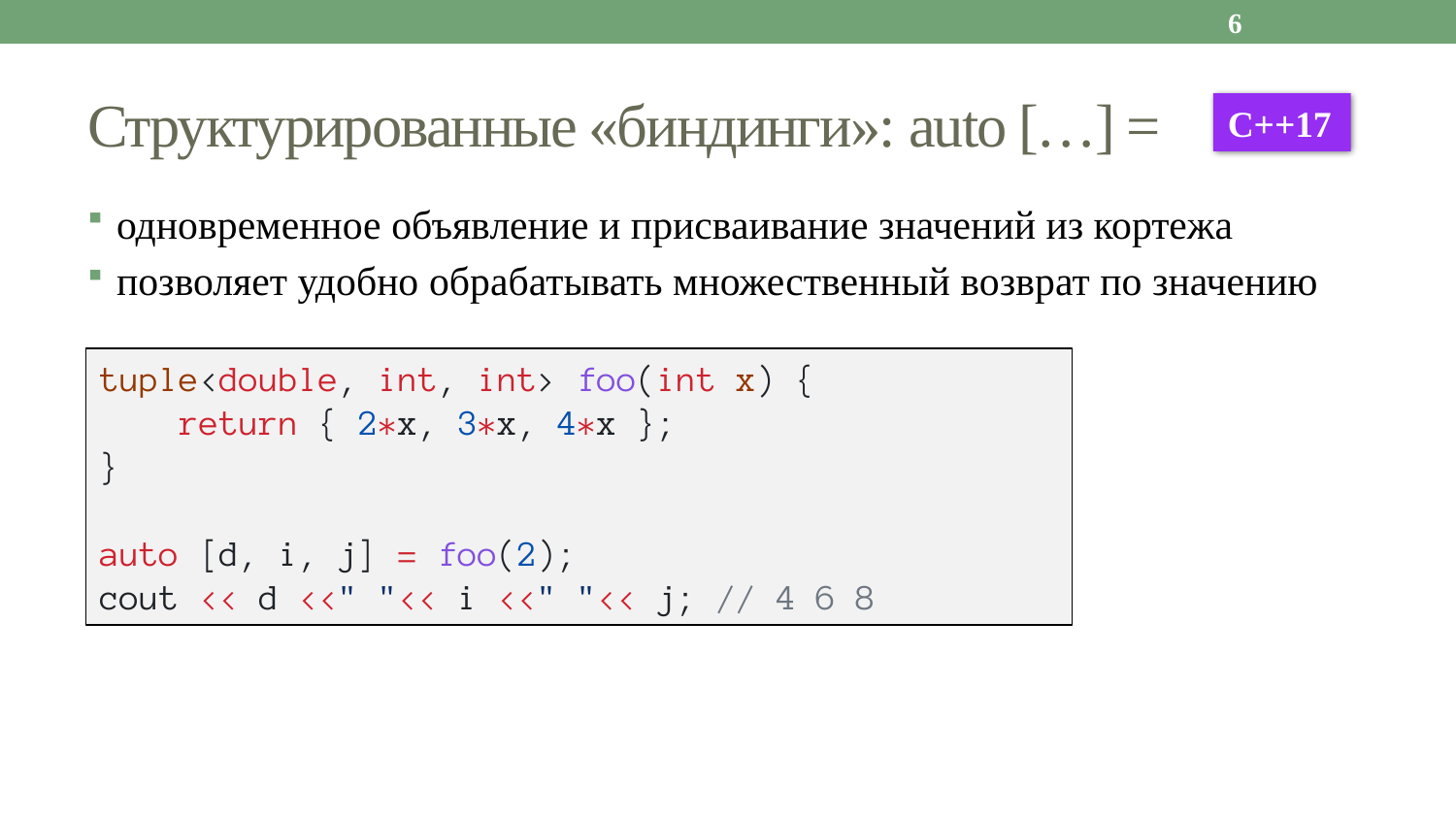

6
# Структурированные «биндинги»: auto […] =
С++17
одновременное объявление и присваивание значений из кортежа
позволяет удобно обрабатывать множественный возврат по значению

tuple<double, int, int> foo(int x) {
    return { 2*x, 3*x, 4*x };
}
auto [d, i, j] = foo(2);
cout << d <<" "<< i <<" "<< j; // 4 6 8